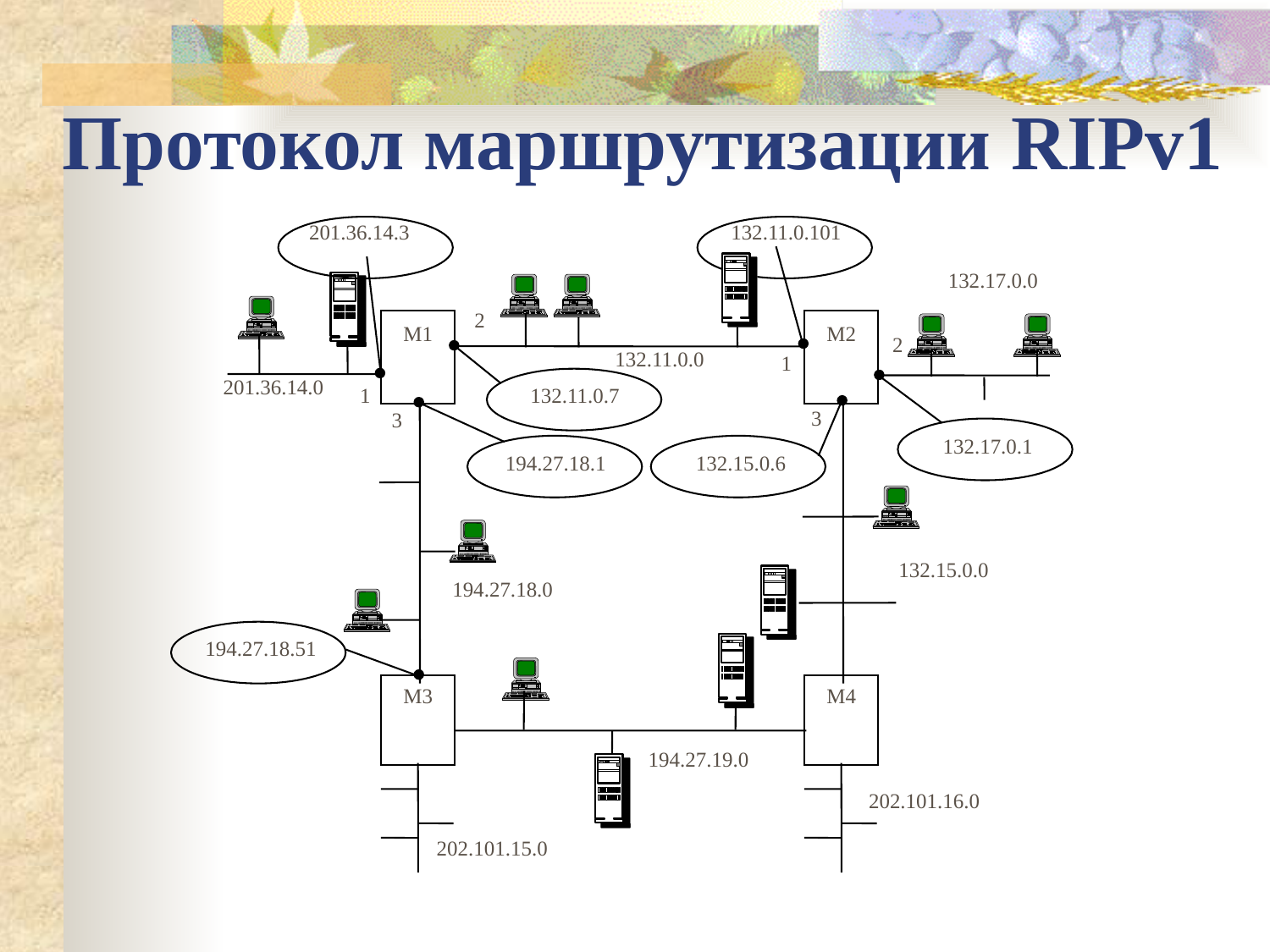

Протокол маршрутизации RIPv1

201.36.14.3

132.11.0.101

132.17.0.0

2

М1
М2
2

132.11.0.0

1

201.36.14.0

1
132.11.0.7

3

3

132.17.0.1

194.27.18.1
132.15.0.6

132.15.0.0

194.27.18.0

194.27.18.51

М3
М4

194.27.19.0

202.101.16.0

202.101.15.0